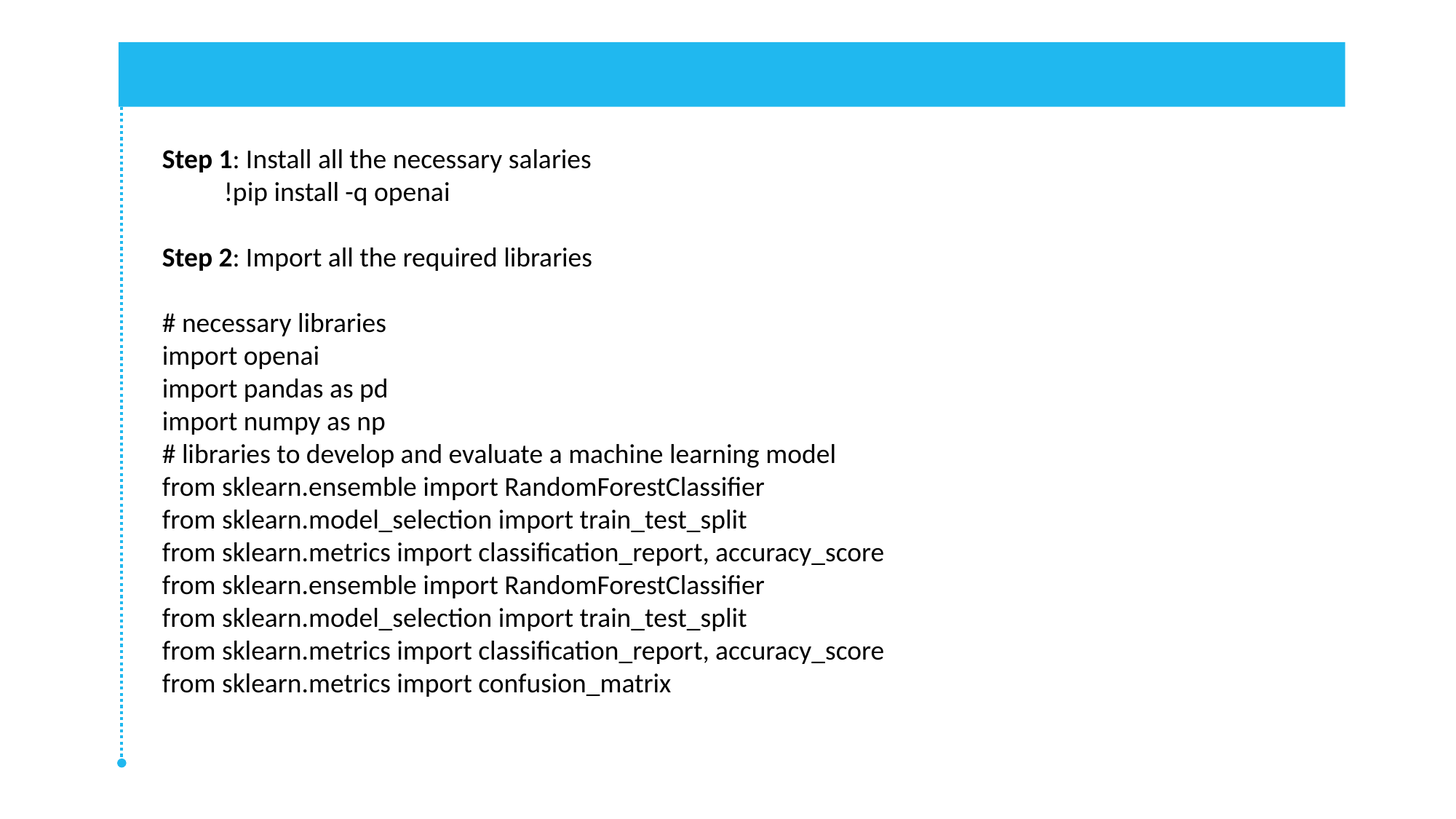

Step 1: Install all the necessary salaries
          !pip install -q openai

Step 2: Import all the required libraries

# necessary libraries
import openai
import pandas as pd
import numpy as np
# libraries to develop and evaluate a machine learning model
from sklearn.ensemble import RandomForestClassifier
from sklearn.model_selection import train_test_split
from sklearn.metrics import classification_report, accuracy_score
from sklearn.ensemble import RandomForestClassifier
from sklearn.model_selection import train_test_split
from sklearn.metrics import classification_report, accuracy_score
from sklearn.metrics import confusion_matrix